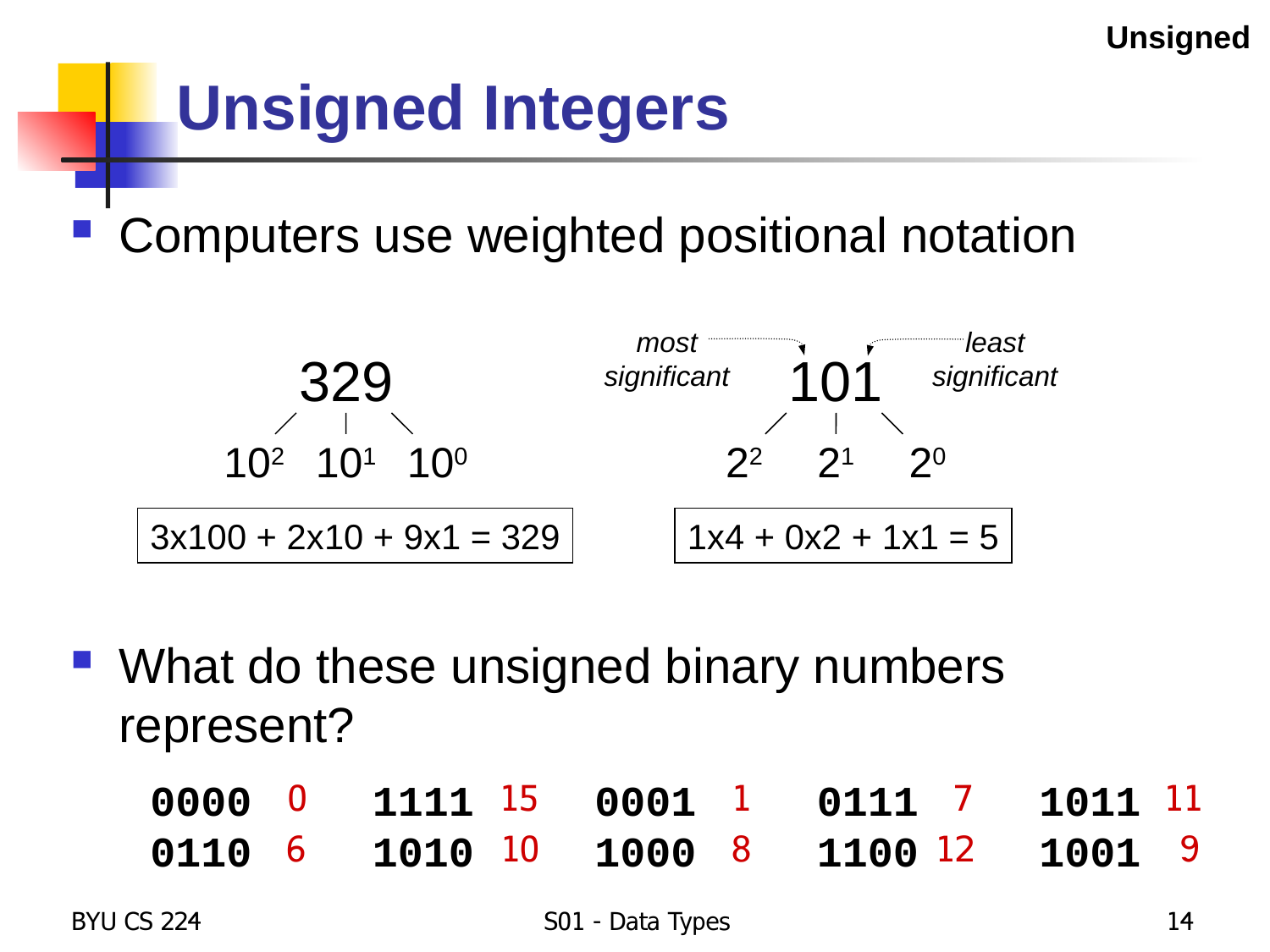

Unsigned
# Unsigned Integers
Computers use weighted positional notation
most
significant

least
significant

329

102
101
100
101

22
21
20
3x100 + 2x10 + 9x1 = 329
1x4 + 0x2 + 1x1 = 5
What do these unsigned binary numbers represent?
0000
0110
1111
1010
0001
1000
0111
1100
1011
1001
0
15
1
7
11
6
10
8
12
9
BYU CS 224
S01 - Data Types
14